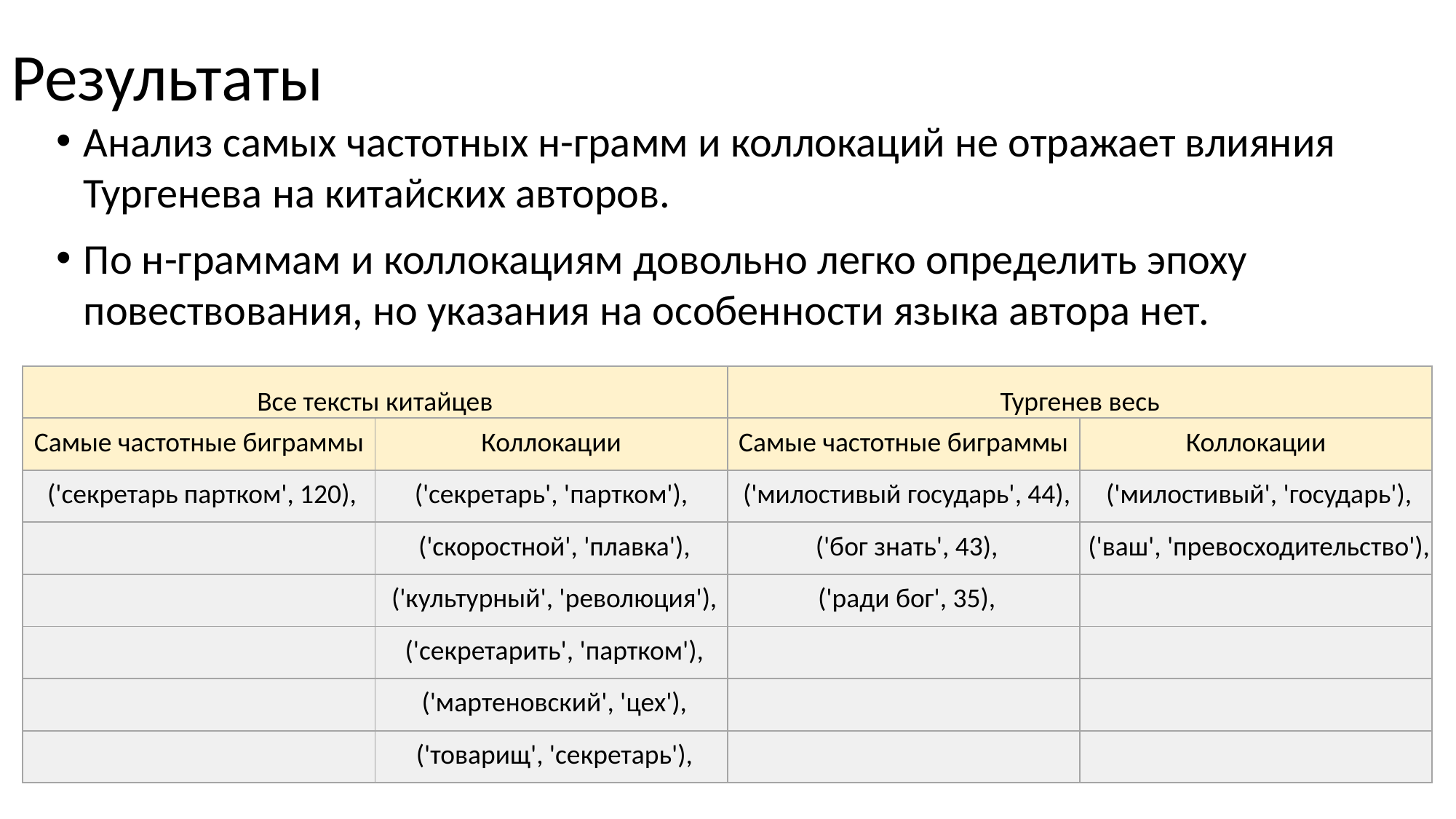

# Результаты
Анализ самых частотных н-грамм и коллокаций не отражает влияния Тургенева на китайских авторов.
По н-граммам и коллокациям довольно легко определить эпоху повествования, но указания на особенности языка автора нет.

| Все тексты китайцев |  | Тургенев весь |  |
| --- | --- | --- | --- |
| Самые частотные биграммы | Коллокации | Самые частотные биграммы | Коллокации |
| ('секретарь партком', 120), | ('секретарь', 'партком'), | ('милостивый государь', 44), | ('милостивый', 'государь'), |
|  | ('скоростной', 'плавка'), | ('бог знать', 43), | ('ваш', 'превосходительство'), |
|  | ('культурный', 'революция'), | ('ради бог', 35), |  |
|  | ('секретарить', 'партком'), |  |  |
|  | ('мартеновский', 'цех'), |  |  |
|  | ('товарищ', 'секретарь'), |  |  |